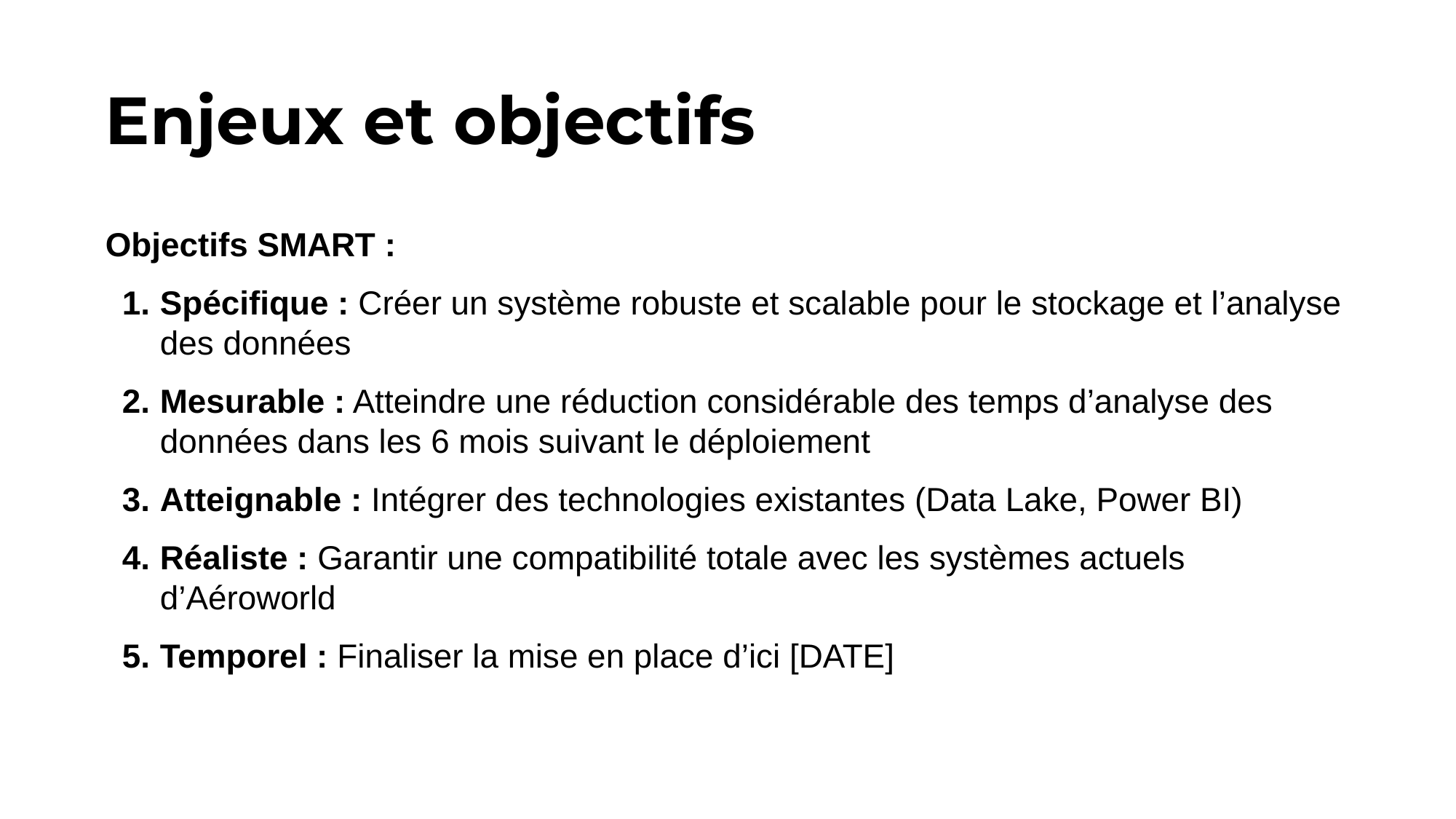

# Enjeux et objectifs
Objectifs SMART :
Spécifique : Créer un système robuste et scalable pour le stockage et l’analyse des données
Mesurable : Atteindre une réduction considérable des temps d’analyse des données dans les 6 mois suivant le déploiement
Atteignable : Intégrer des technologies existantes (Data Lake, Power BI)
Réaliste : Garantir une compatibilité totale avec les systèmes actuels d’Aéroworld
Temporel : Finaliser la mise en place d’ici [DATE]